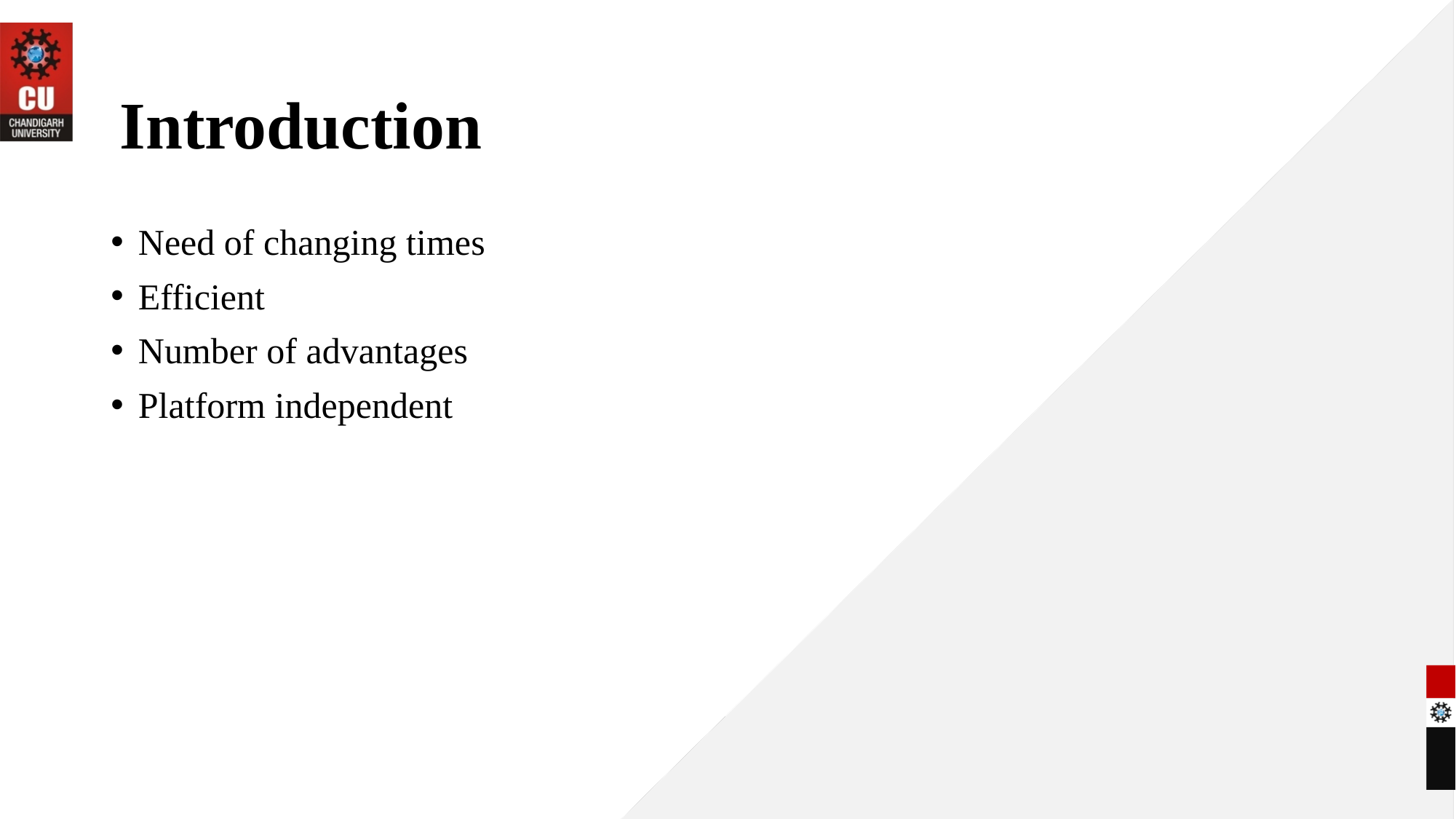

# Introduction
Need of changing times
Efficient
Number of advantages
Platform independent